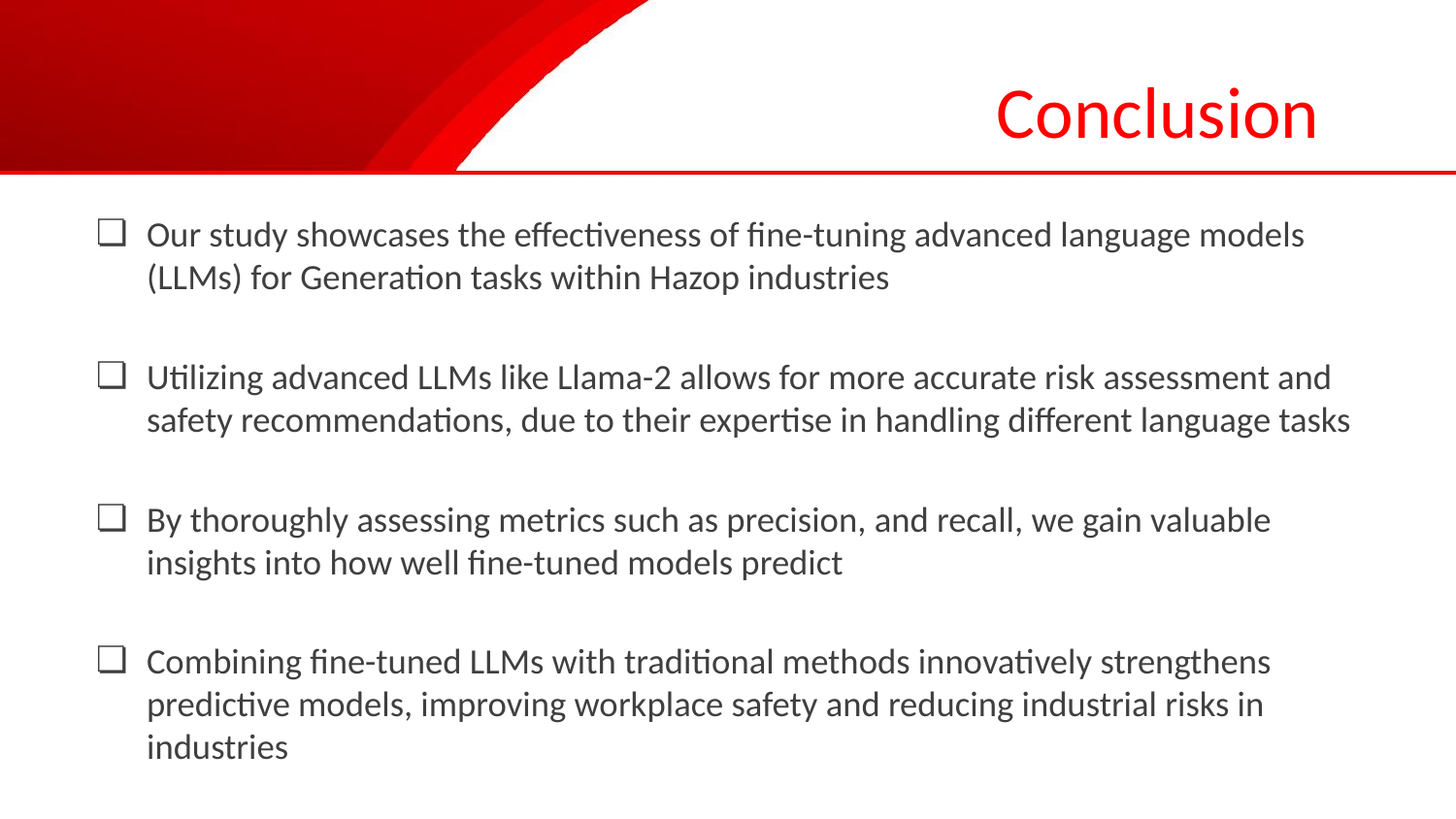

# Conclusion
Our study showcases the effectiveness of fine-tuning advanced language models (LLMs) for Generation tasks within Hazop industries

Utilizing advanced LLMs like Llama-2 allows for more accurate risk assessment and safety recommendations, due to their expertise in handling different language tasks

By thoroughly assessing metrics such as precision, and recall, we gain valuable insights into how well fine-tuned models predict

Combining fine-tuned LLMs with traditional methods innovatively strengthens predictive models, improving workplace safety and reducing industrial risks in industries